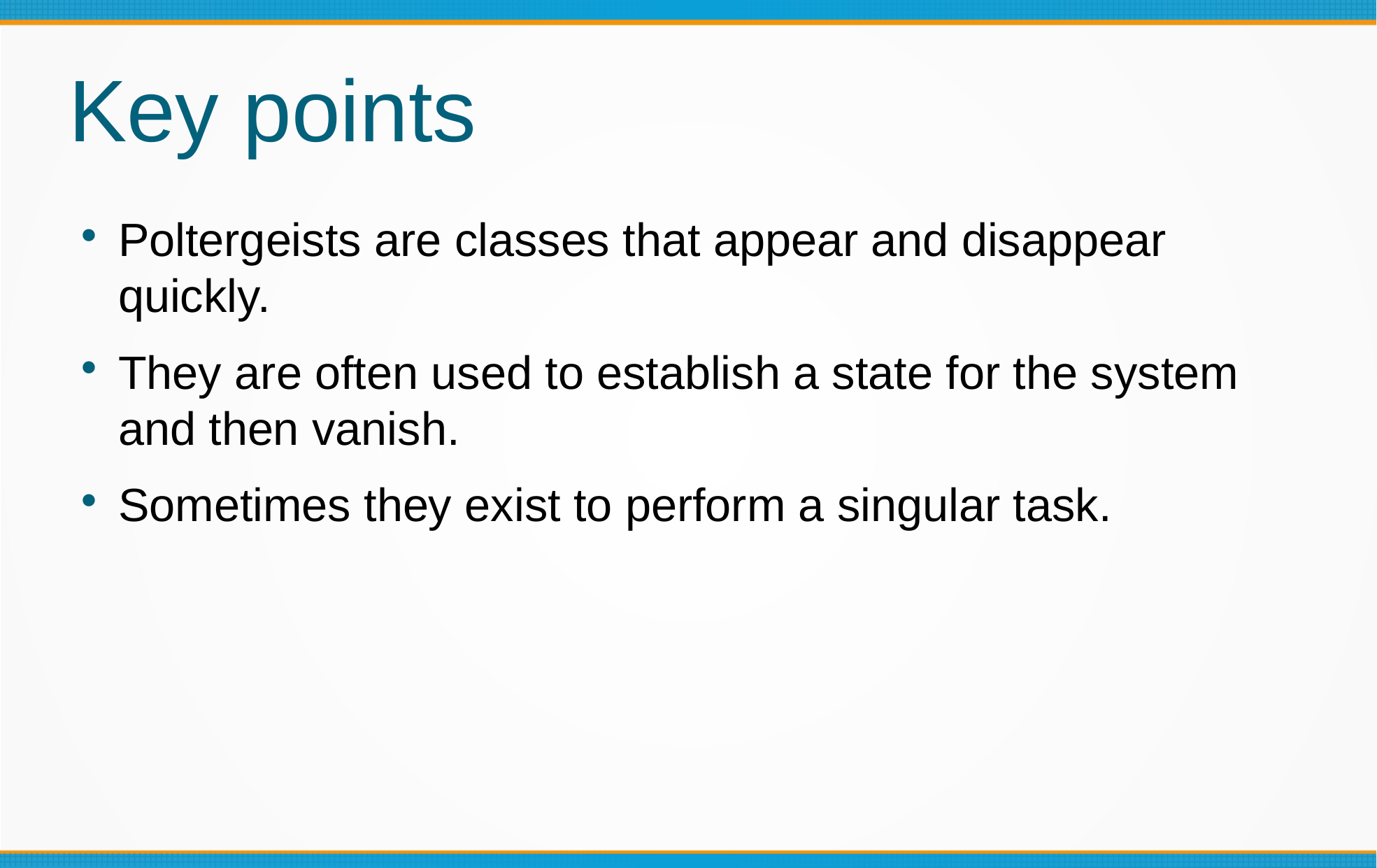

Key points
Poltergeists are classes that appear and disappear quickly.
They are often used to establish a state for the system and then vanish.
Sometimes they exist to perform a singular task.